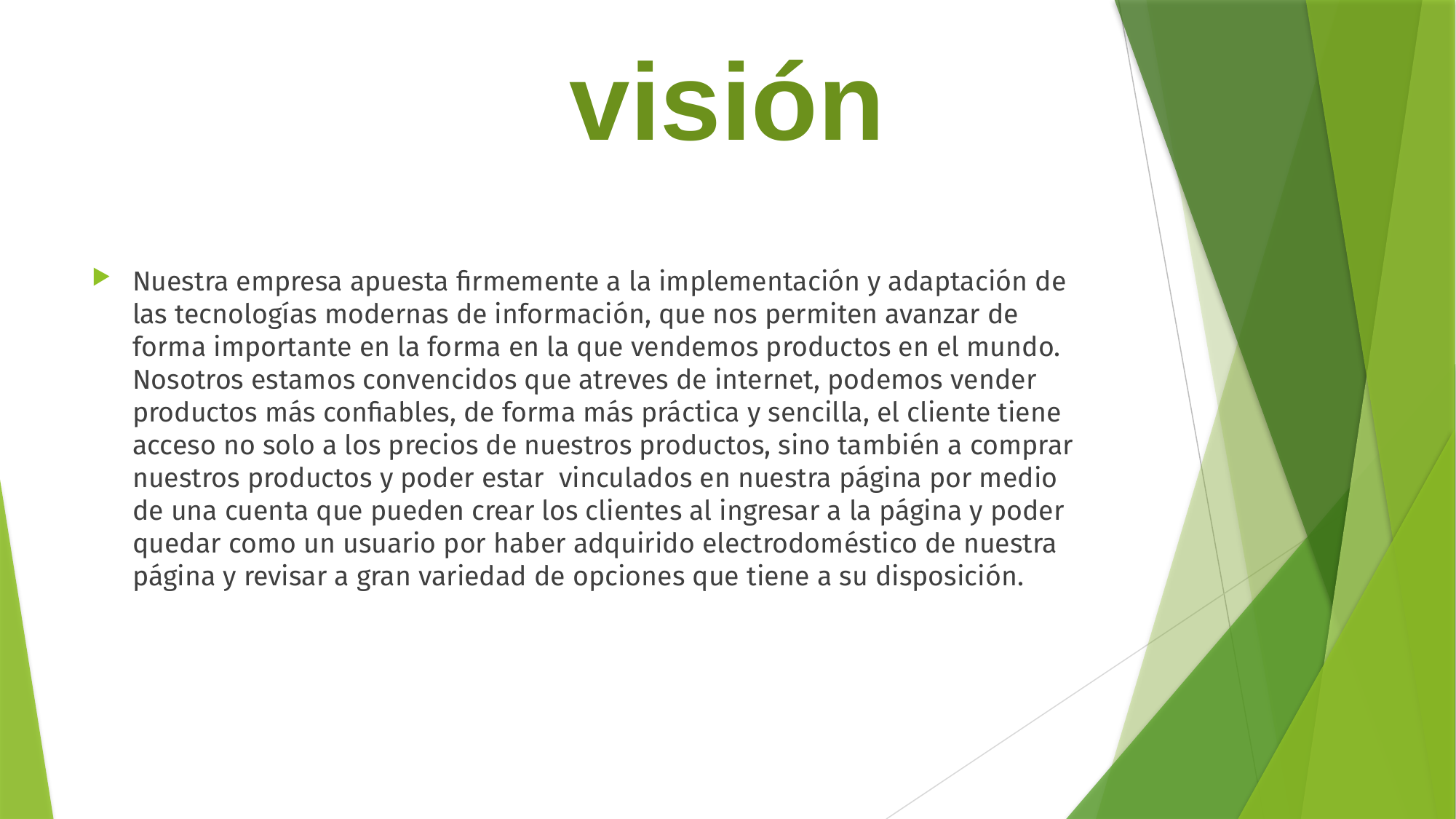

# visión
Nuestra empresa apuesta firmemente a la implementación y adaptación de las tecnologías modernas de información, que nos permiten avanzar de forma importante en la forma en la que vendemos productos en el mundo. Nosotros estamos convencidos que atreves de internet, podemos vender productos más confiables, de forma más práctica y sencilla, el cliente tiene acceso no solo a los precios de nuestros productos, sino también a comprar nuestros productos y poder estar  vinculados en nuestra página por medio de una cuenta que pueden crear los clientes al ingresar a la página y poder quedar como un usuario por haber adquirido electrodoméstico de nuestra página y revisar a gran variedad de opciones que tiene a su disposición.